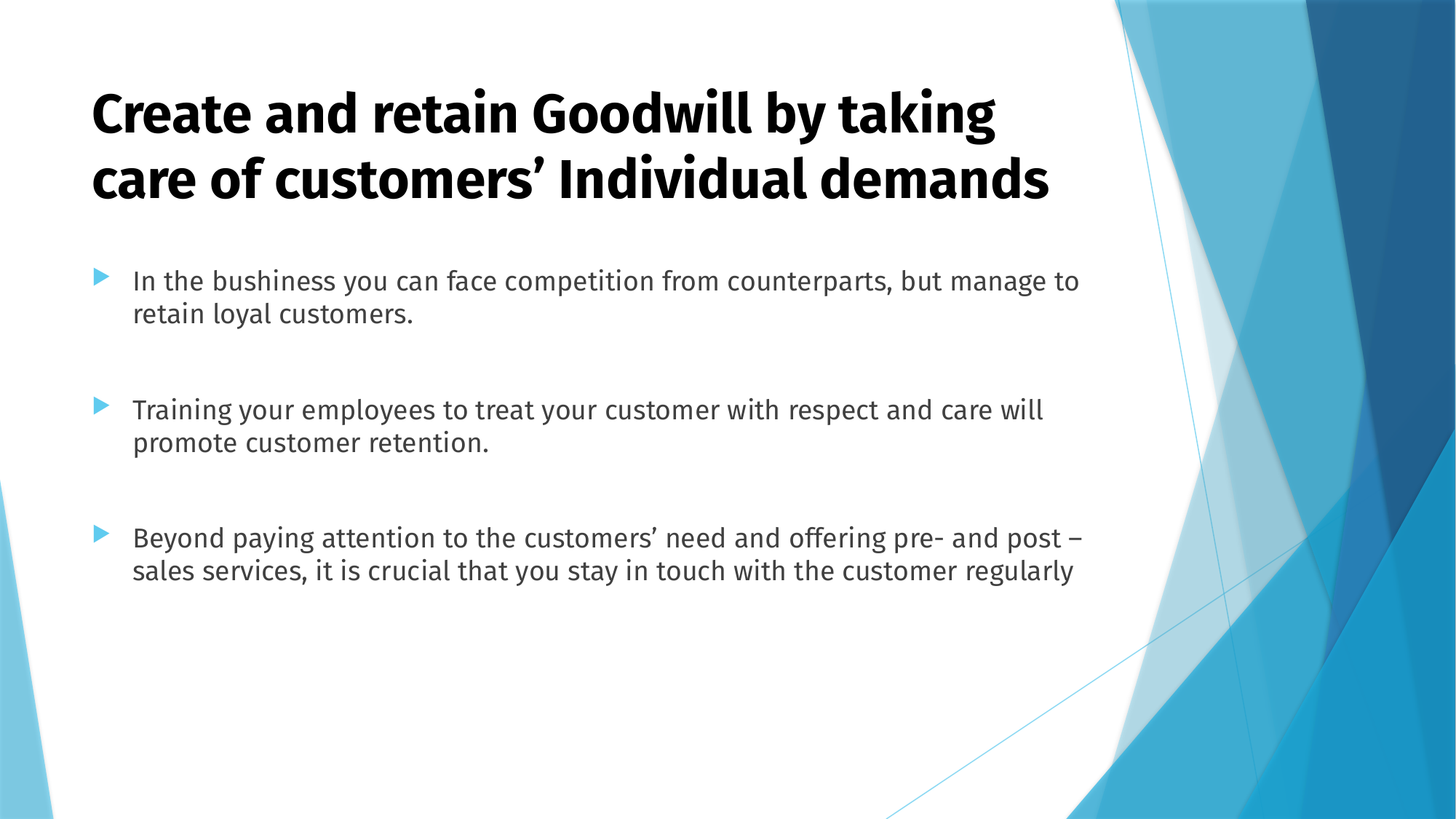

# Create and retain Goodwill by taking  care of customers’ Individual demands
In the bushiness you can face competition from counterparts, but manage to retain loyal customers.

Training your employees to treat your customer with respect and care will promote customer retention.

Beyond paying attention to the customers’ need and offering pre- and post –sales services, it is crucial that you stay in touch with the customer regularly